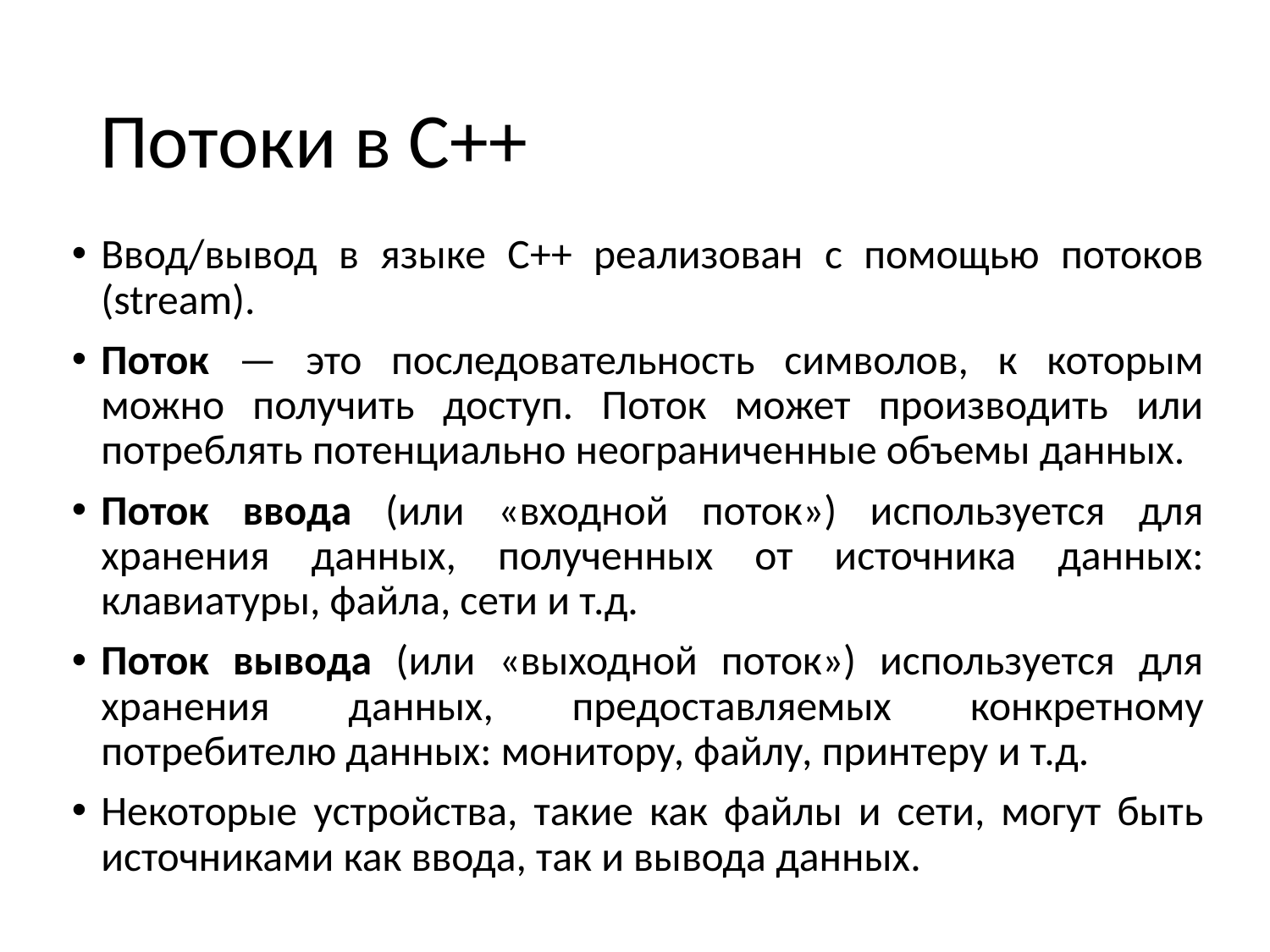

# Потоки в С++
Ввод/вывод в языке C++ реализован с помощью потоков (stream).
Поток — это последовательность символов, к которым можно получить доступ. Поток может производить или потреблять потенциально неограниченные объемы данных.
Поток ввода (или «входной поток») используется для хранения данных, полученных от источника данных: клавиатуры, файла, сети и т.д.
Поток вывода (или «выходной поток») используется для хранения данных, предоставляемых конкретному потребителю данных: монитору, файлу, принтеру и т.д.
Некоторые устройства, такие как файлы и сети, могут быть источниками как ввода, так и вывода данных.